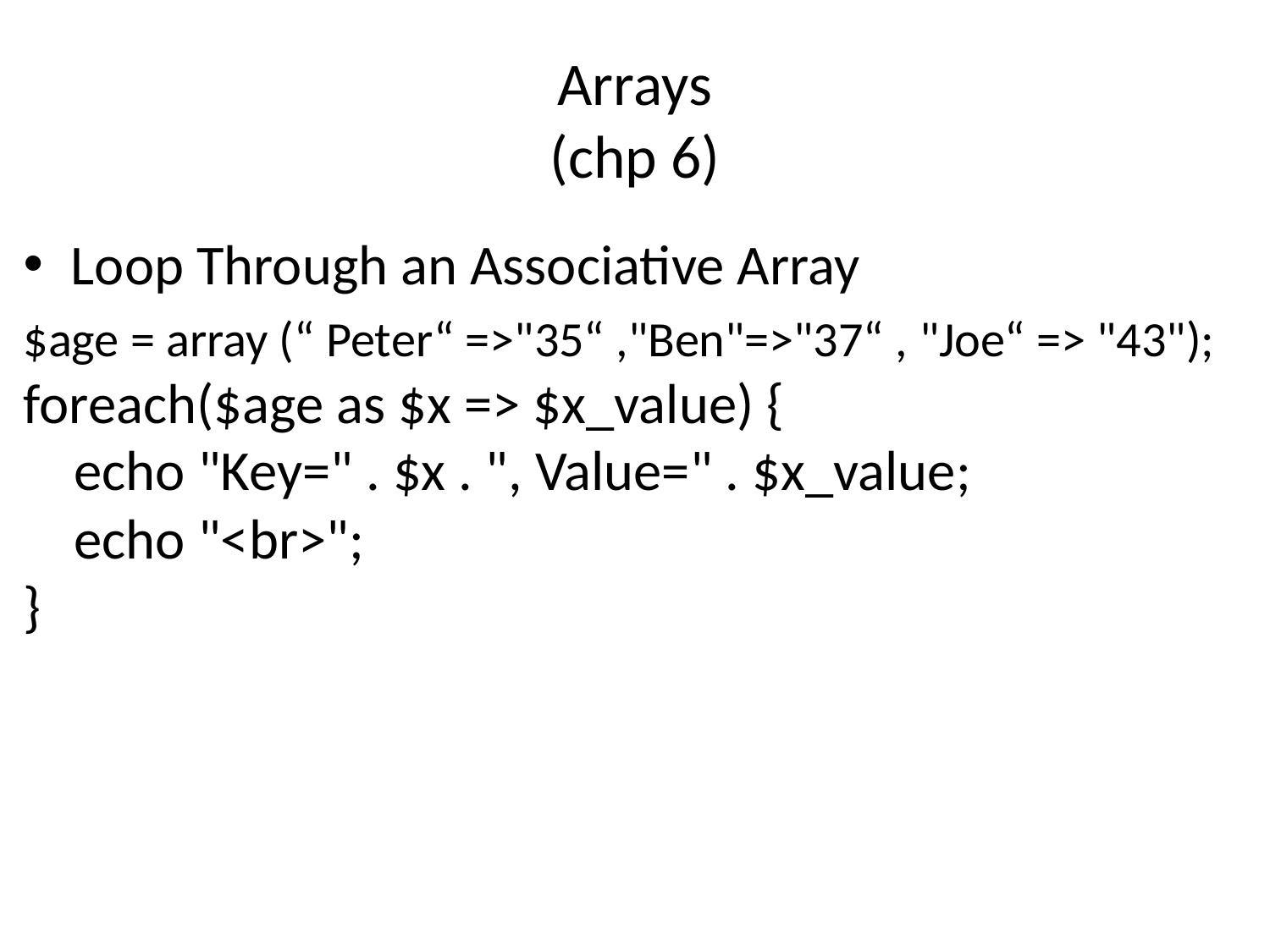

# Arrays (chp 6)
Loop Through an Associative Array
$age = array (“ Peter“ =>"35“ ,"Ben"=>"37“ , "Joe“ => "43");
foreach($age as $x => $x_value) {
    echo "Key=" . $x . ", Value=" . $x_value;
    echo "<br>";
}